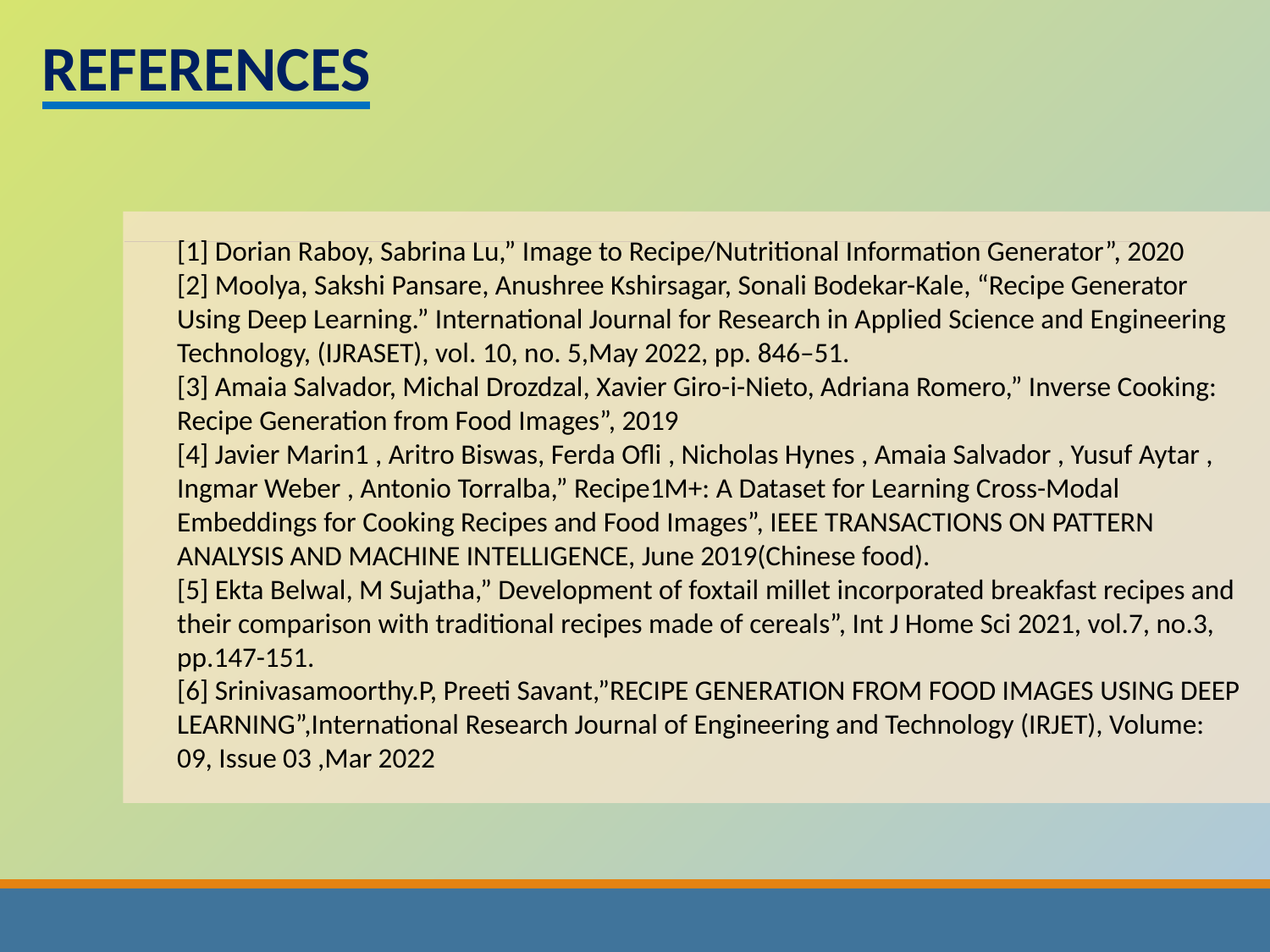

REFERENCES

[1] Dorian Raboy, Sabrina Lu,” Image to Recipe/Nutritional Information Generator”, 2020
[2] Moolya, Sakshi Pansare, Anushree Kshirsagar, Sonali Bodekar-Kale, “Recipe Generator Using Deep Learning.” International Journal for Research in Applied Science and Engineering Technology, (IJRASET), vol. 10, no. 5,May 2022, pp. 846–51.
[3] Amaia Salvador, Michal Drozdzal, Xavier Giro-i-Nieto, Adriana Romero,” Inverse Cooking: Recipe Generation from Food Images”, 2019
[4] Javier Marin1 , Aritro Biswas, Ferda Ofli , Nicholas Hynes , Amaia Salvador , Yusuf Aytar , Ingmar Weber , Antonio Torralba,” Recipe1M+: A Dataset for Learning Cross-Modal Embeddings for Cooking Recipes and Food Images”, IEEE TRANSACTIONS ON PATTERN ANALYSIS AND MACHINE INTELLIGENCE, June 2019(Chinese food).
[5] Ekta Belwal, M Sujatha,” Development of foxtail millet incorporated breakfast recipes and their comparison with traditional recipes made of cereals”, Int J Home Sci 2021, vol.7, no.3, pp.147-151.
[6] Srinivasamoorthy.P, Preeti Savant,”RECIPE GENERATION FROM FOOD IMAGES USING DEEP LEARNING”,International Research Journal of Engineering and Technology (IRJET), Volume: 09, Issue 03 ,Mar 2022

1